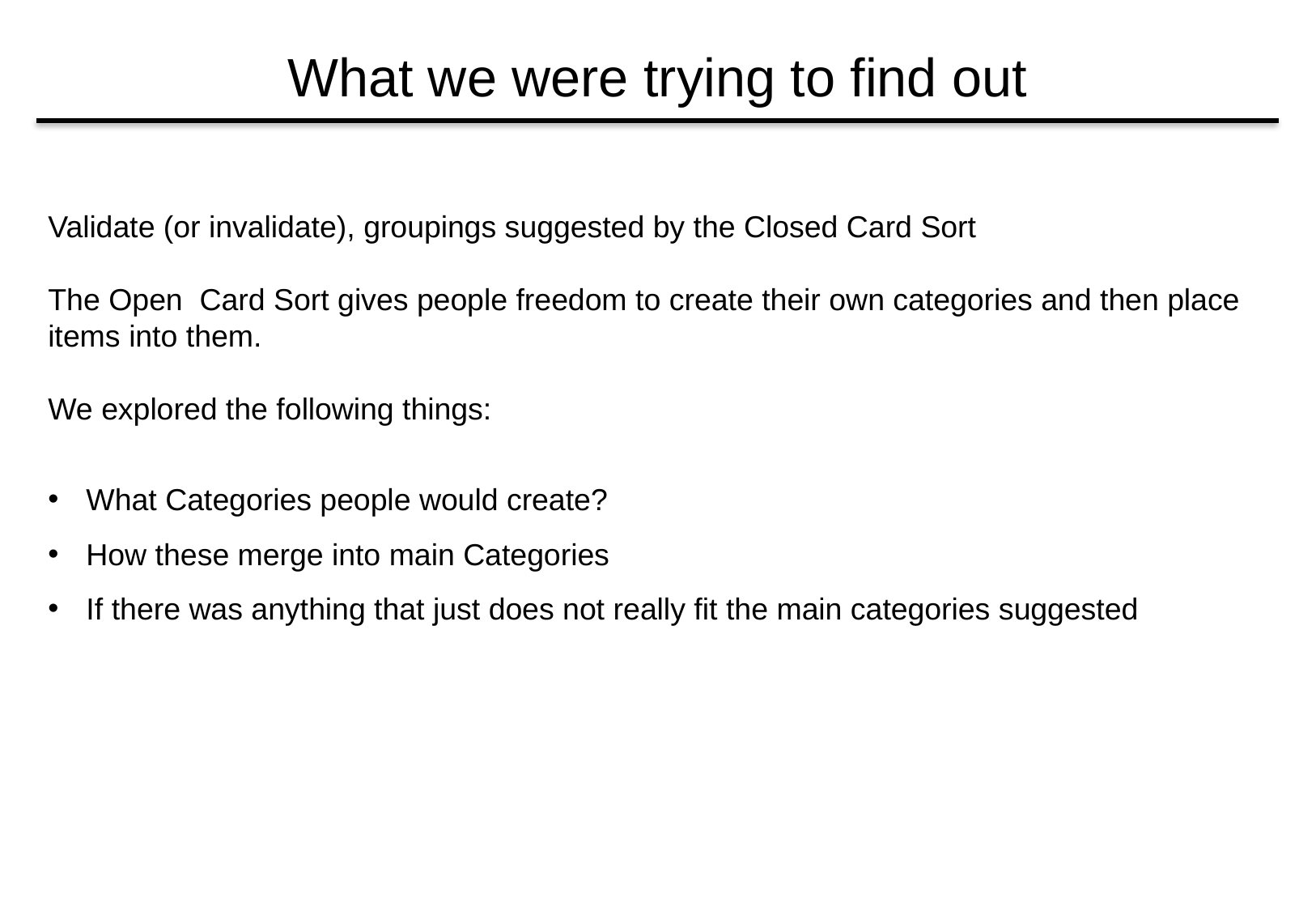

# What we were trying to find out
Validate (or invalidate), groupings suggested by the Closed Card Sort

The Open  Card Sort gives people freedom to create their own categories and then place items into them.

We explored the following things:

What Categories people would create?
How these merge into main Categories
If there was anything that just does not really fit the main categories suggested